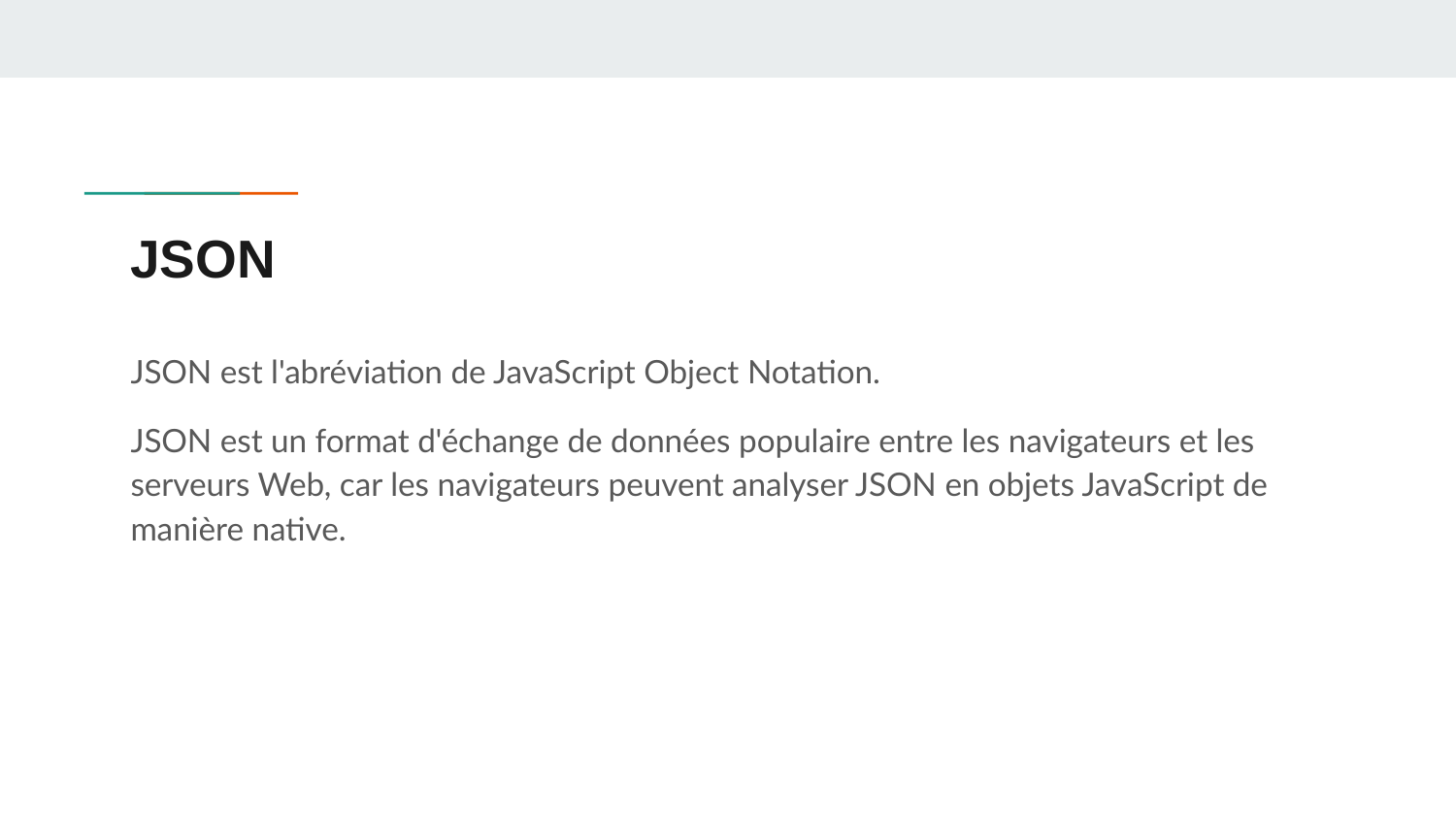

# JSON
JSON est l'abréviation de JavaScript Object Notation.
JSON est un format d'échange de données populaire entre les navigateurs et les serveurs Web, car les navigateurs peuvent analyser JSON en objets JavaScript de manière native.